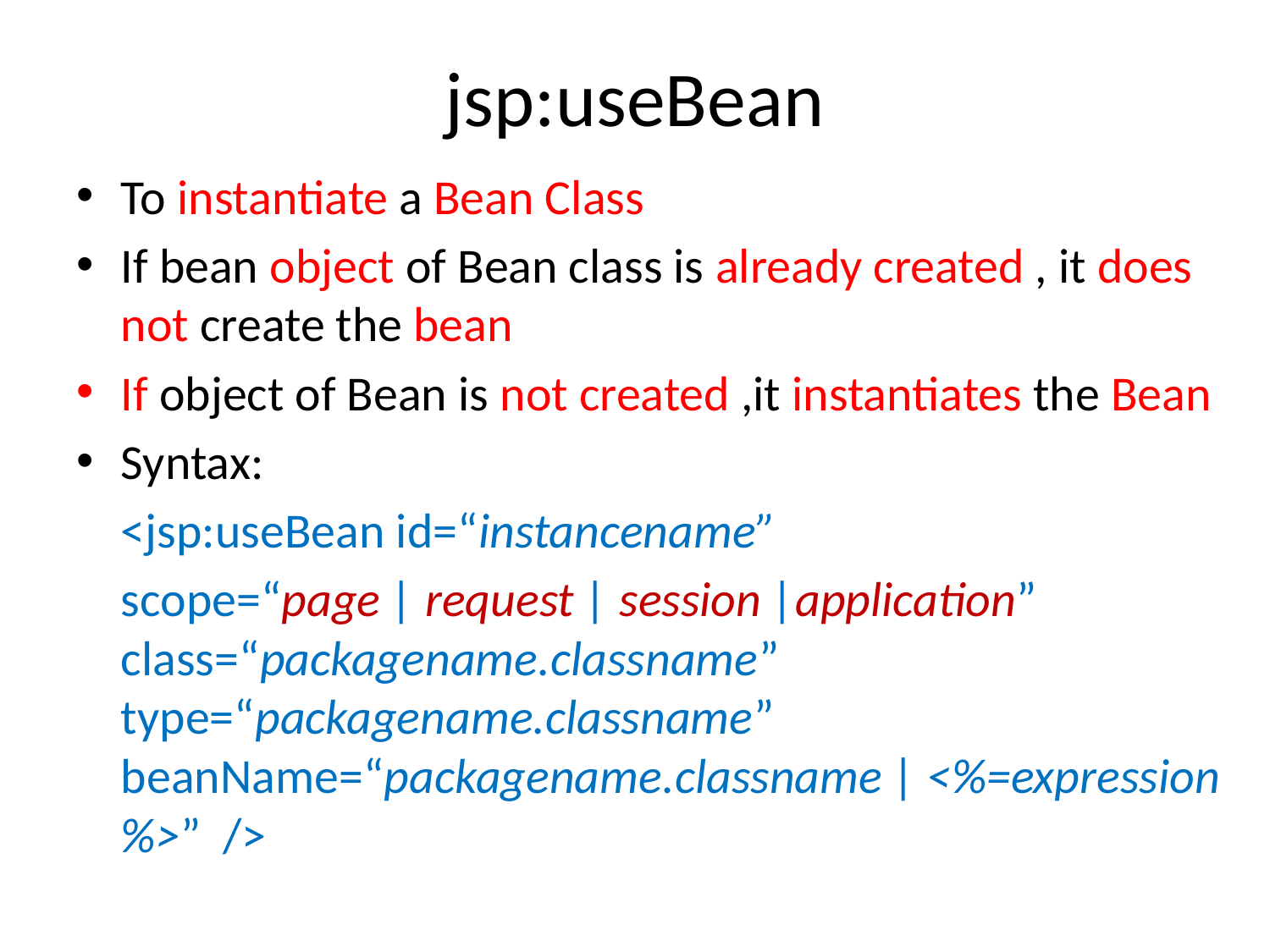

# jsp:useBean
To instantiate a Bean Class
If bean object of Bean class is already created , it does not create the bean
If object of Bean is not created ,it instantiates the Bean
Syntax:
	<jsp:useBean id=“instancename”
	scope=“page | request | session |application” class=“packagename.classname” type=“packagename.classname”  beanName=“packagename.classname | <%=expression %>”  />